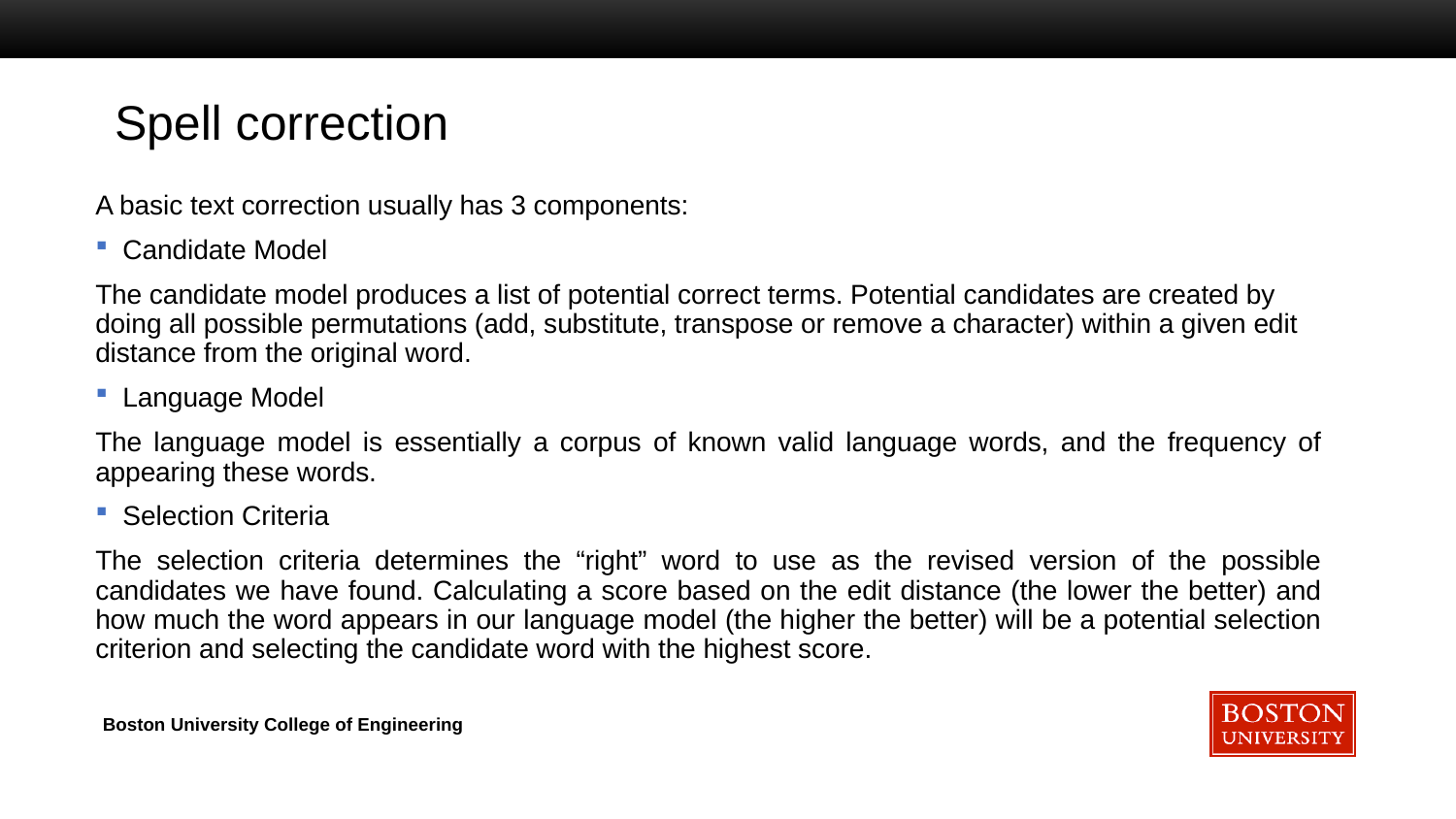

# Spell correction
A basic text correction usually has 3 components:
Candidate Model
The candidate model produces a list of potential correct terms. Potential candidates are created by doing all possible permutations (add, substitute, transpose or remove a character) within a given edit distance from the original word.
Language Model
The language model is essentially a corpus of known valid language words, and the frequency of appearing these words.
Selection Criteria
The selection criteria determines the “right” word to use as the revised version of the possible candidates we have found. Calculating a score based on the edit distance (the lower the better) and how much the word appears in our language model (the higher the better) will be a potential selection criterion and selecting the candidate word with the highest score.